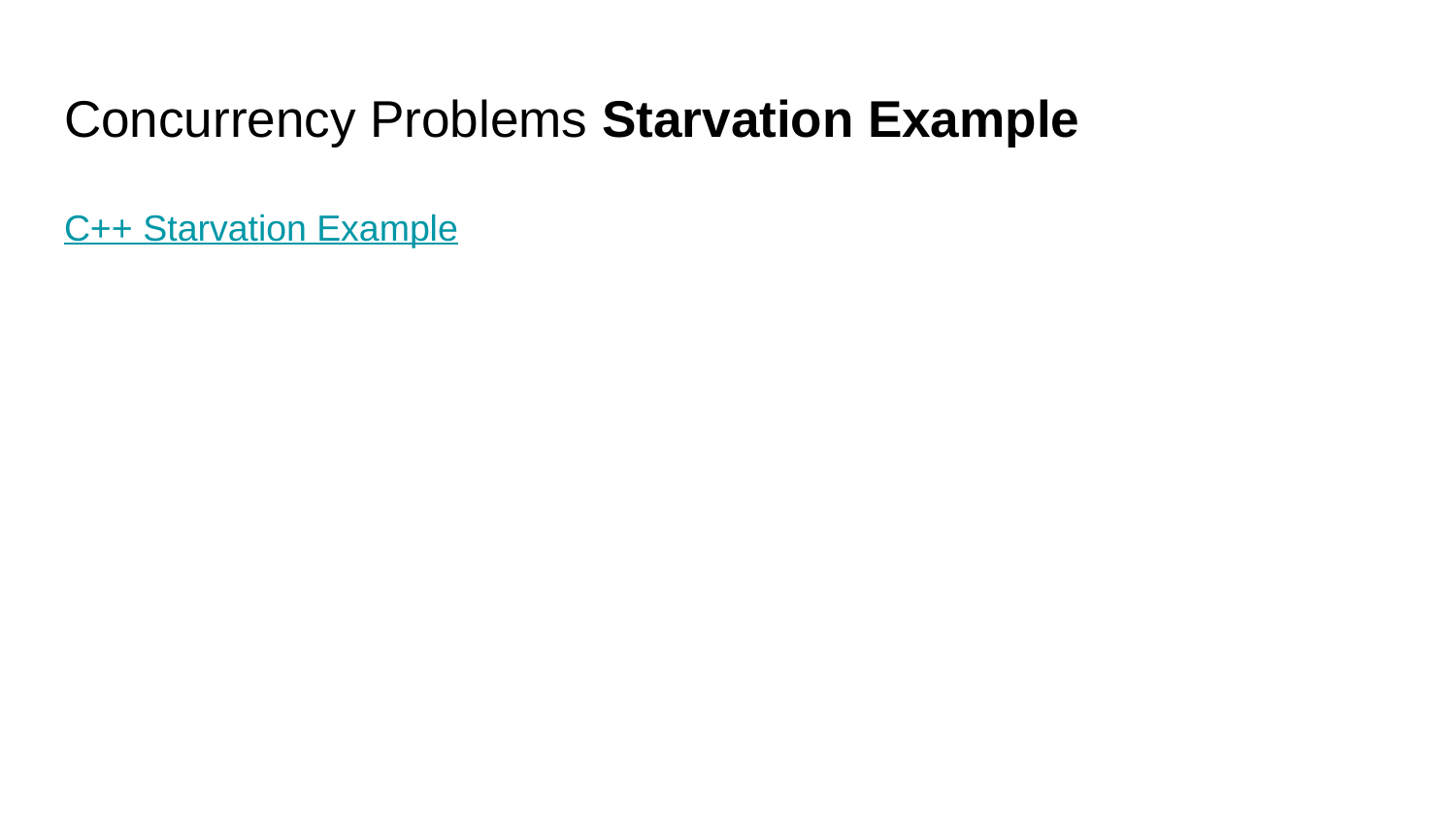

# Concurrency Problems Starvation Example
C++ Starvation Example